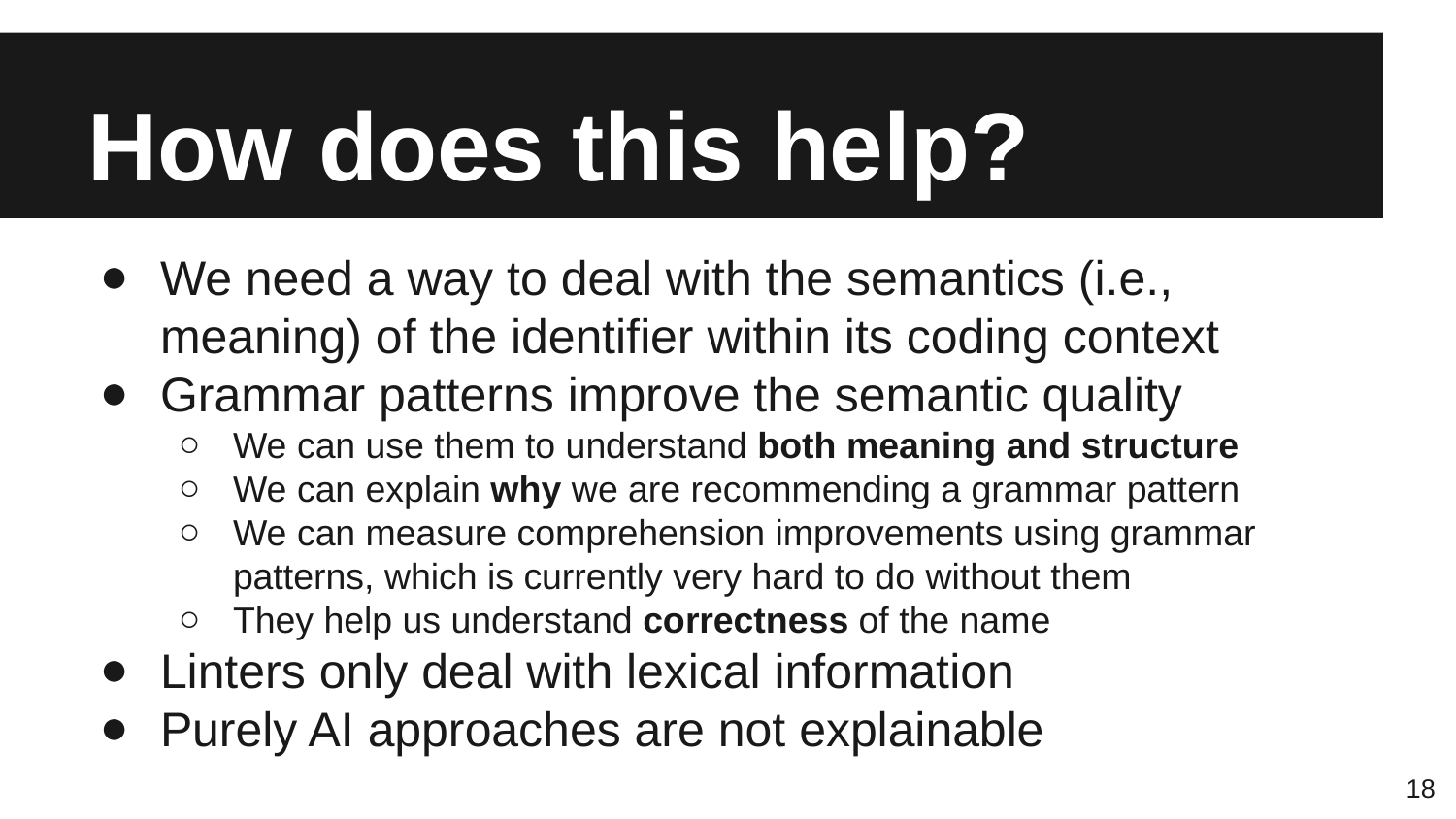

# How does this help?
We need a way to deal with the semantics (i.e., meaning) of the identifier within its coding context
Grammar patterns improve the semantic quality
We can use them to understand both meaning and structure
We can explain why we are recommending a grammar pattern
We can measure comprehension improvements using grammar patterns, which is currently very hard to do without them
They help us understand correctness of the name
Linters only deal with lexical information
Purely AI approaches are not explainable
18